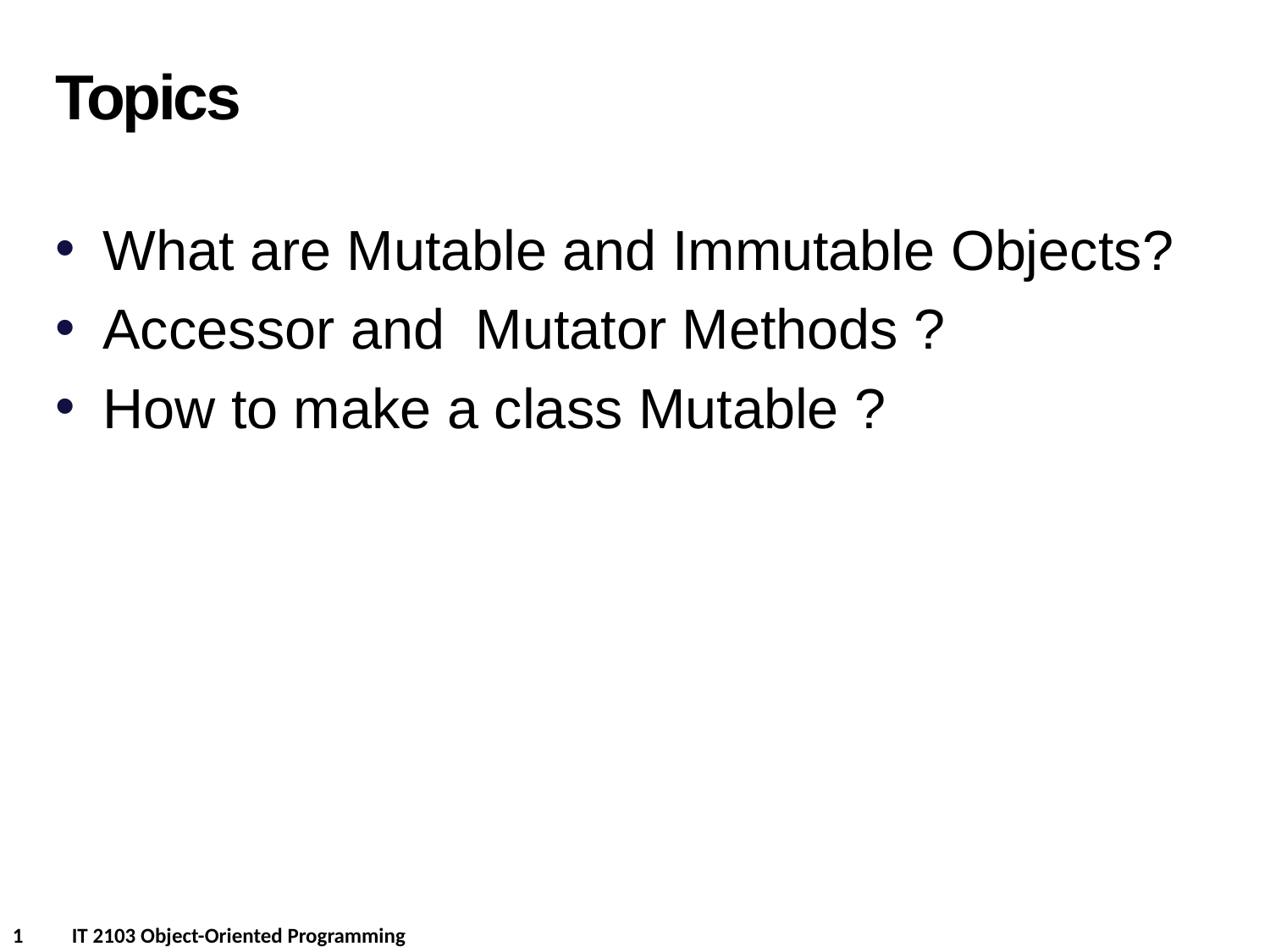

Topics
What are Mutable and Immutable Objects?
Accessor and  Mutator Methods ?
How to make a class Mutable ?